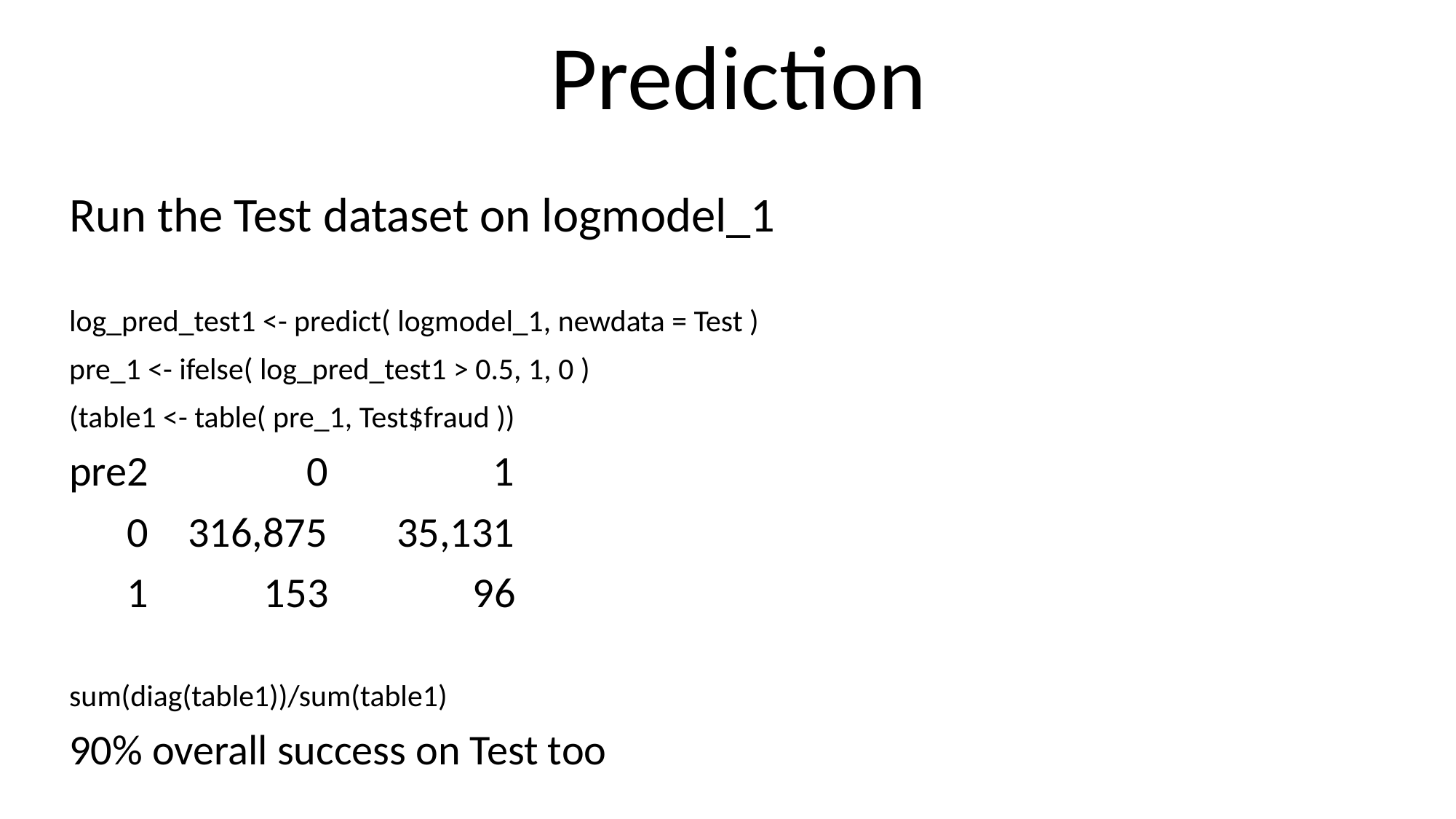

# Prediction
Run the Test dataset on logmodel_1

log_pred_test1 <- predict( logmodel_1, newdata = Test )
pre_1 <- ifelse( log_pred_test1 > 0.5, 1, 0 )
(table1 <- table( pre_1, Test$fraud ))
pre2       	  0 	          1
      0 	 316,875  	35,131
      1            153               96

sum(diag(table1))/sum(table1)
90% overall success on Test too